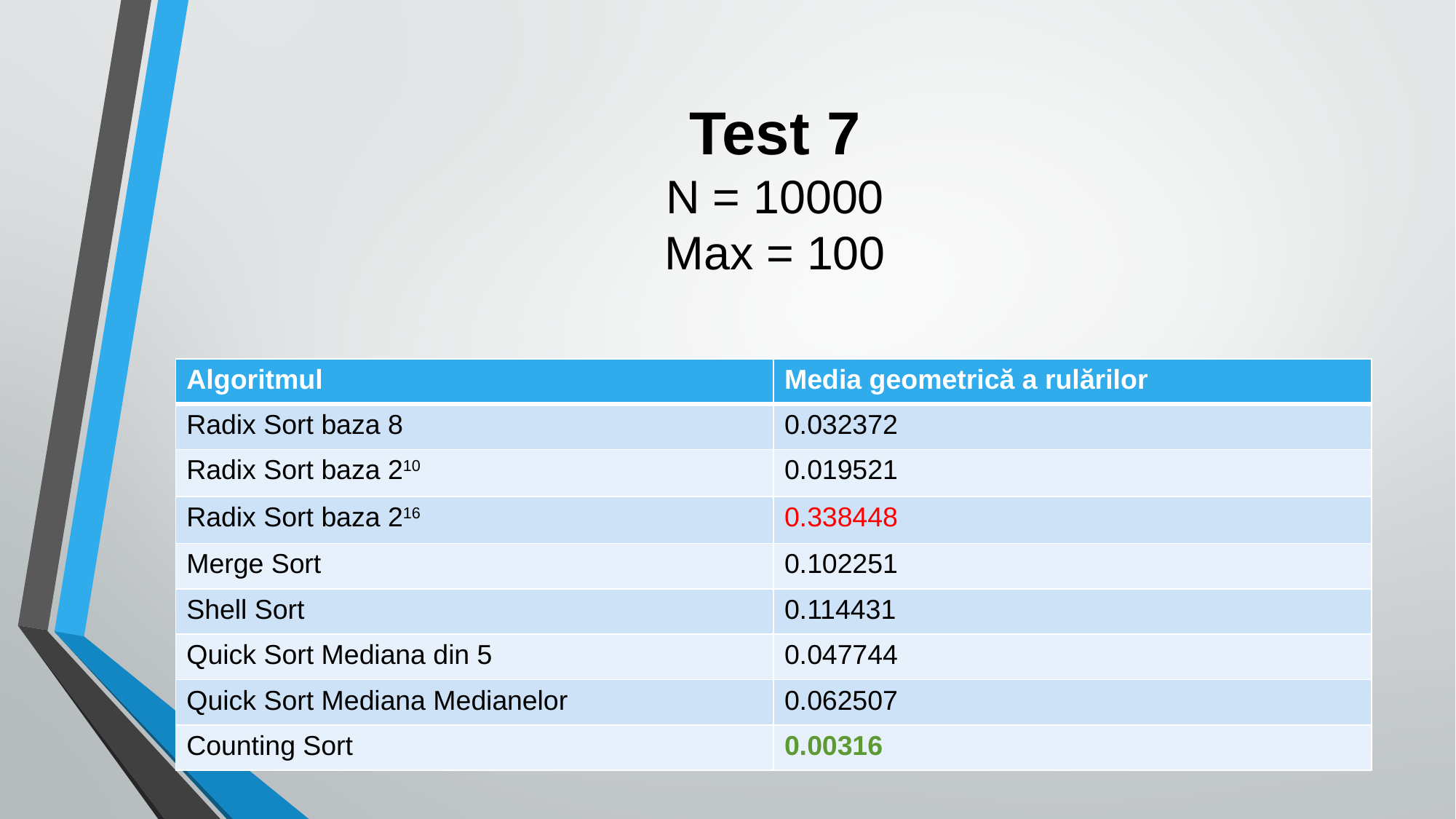

# Test 7 N = 10000 Max = 100
| Algoritmul | Media geometrică a rulărilor |
| --- | --- |
| Radix Sort baza 8 | 0.032372 |
| Radix Sort baza 210 | 0.019521 |
| Radix Sort baza 216 | 0.338448 |
| Merge Sort | 0.102251 |
| Shell Sort | 0.114431 |
| Quick Sort Mediana din 5 | 0.047744 |
| Quick Sort Mediana Medianelor | 0.062507 |
| Counting Sort | 0.00316 |